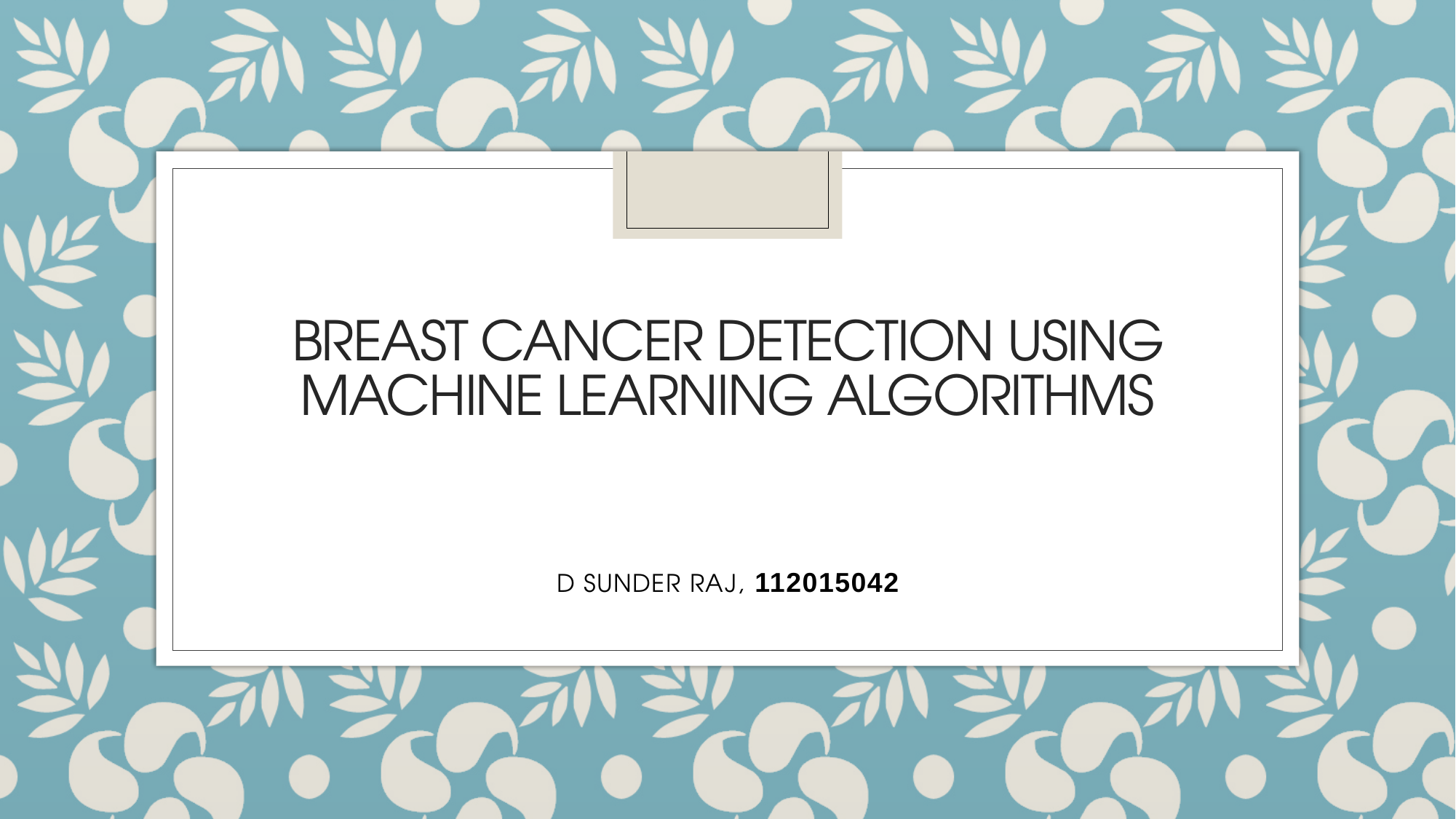

# Breast cancer detection using machine learning algorithms
D SUNDER RAJ, 112015042